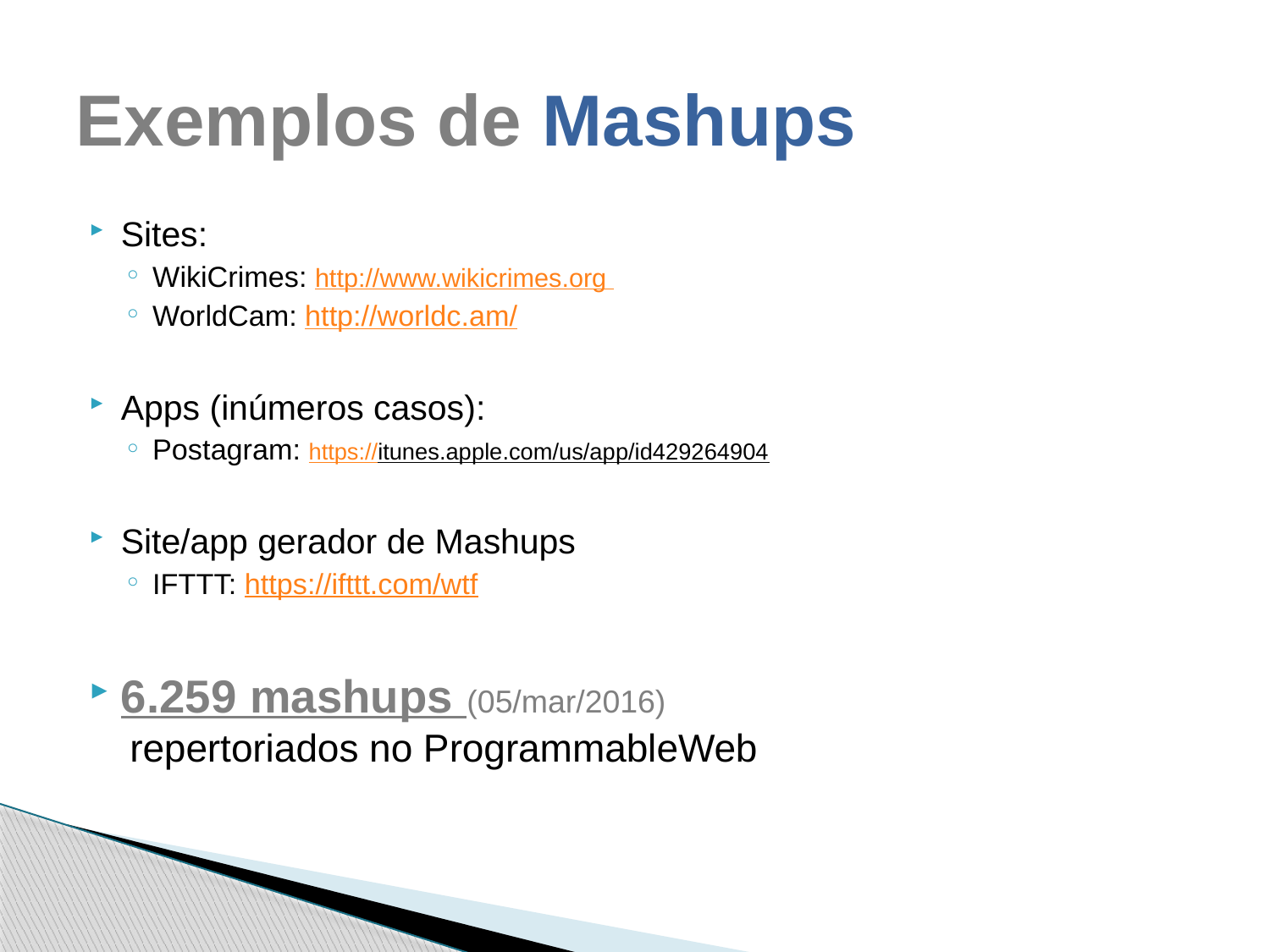

# Exemplos de Mashups
Sites:
WikiCrimes: http://www.wikicrimes.org
WorldCam: http://worldc.am/

Apps (inúmeros casos):
Postagram: https://itunes.apple.com/us/app/id429264904

Site/app gerador de Mashups
IFTTT: https://ifttt.com/wtf

6.259 mashups (05/mar/2016)
 repertoriados no ProgrammableWeb